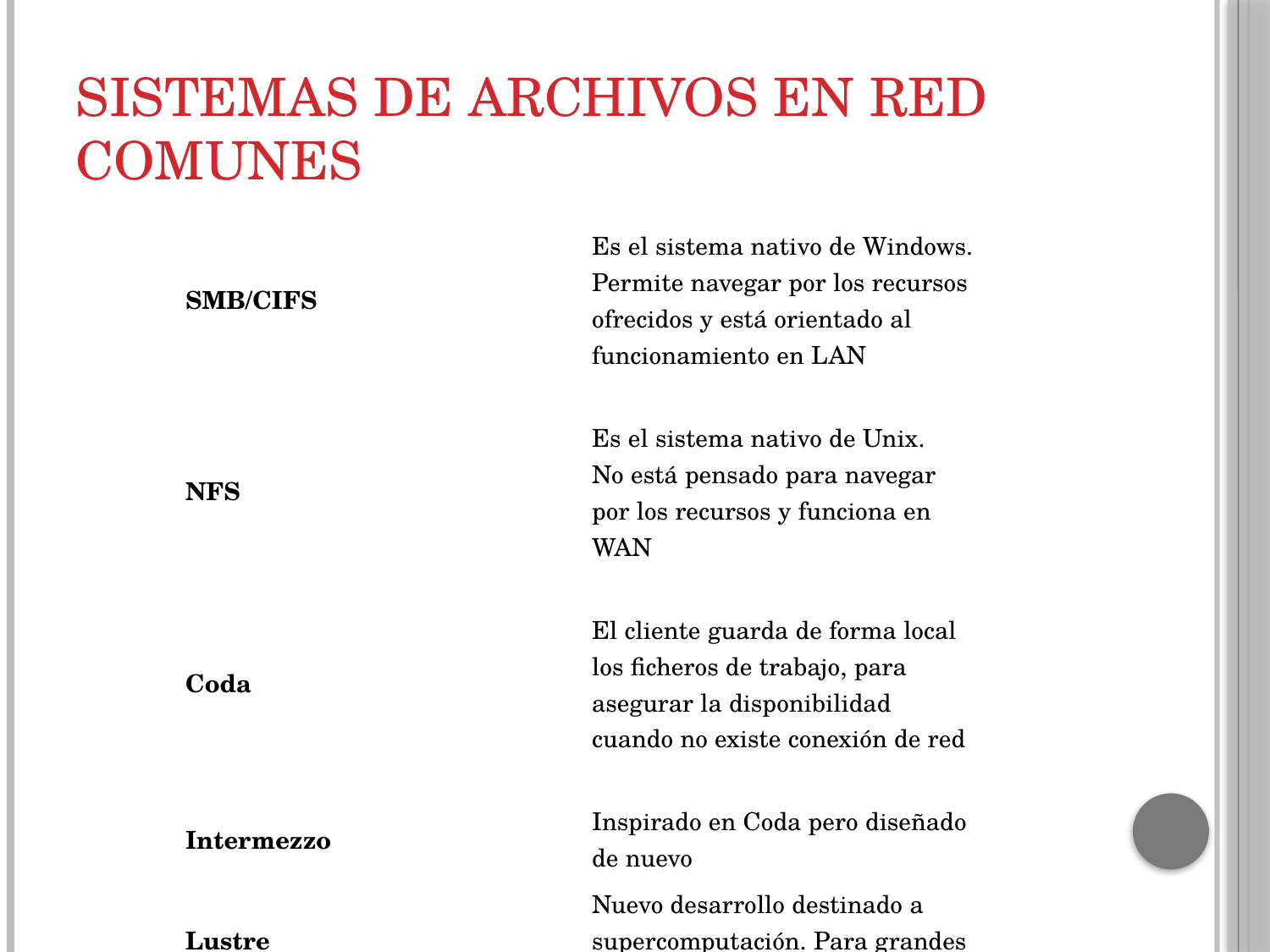

# Sistemas de archivos en red comunes
| SMB/CIFS | Es el sistema nativo de Windows. Permite navegar por los recursos ofrecidos y está orientado al funcionamiento en LAN |
| --- | --- |
| NFS | Es el sistema nativo de Unix. No está pensado para navegar por los recursos y funciona en WAN |
| Coda | El cliente guarda de forma local los ficheros de trabajo, para asegurar la disponibilidad cuando no existe conexión de red |
| Intermezzo | Inspirado en Coda pero diseñado de nuevo |
| Lustre | Nuevo desarrollo destinado a supercomputación. Para grandes clusters o procesadores masivamente paralelos (MPP). |